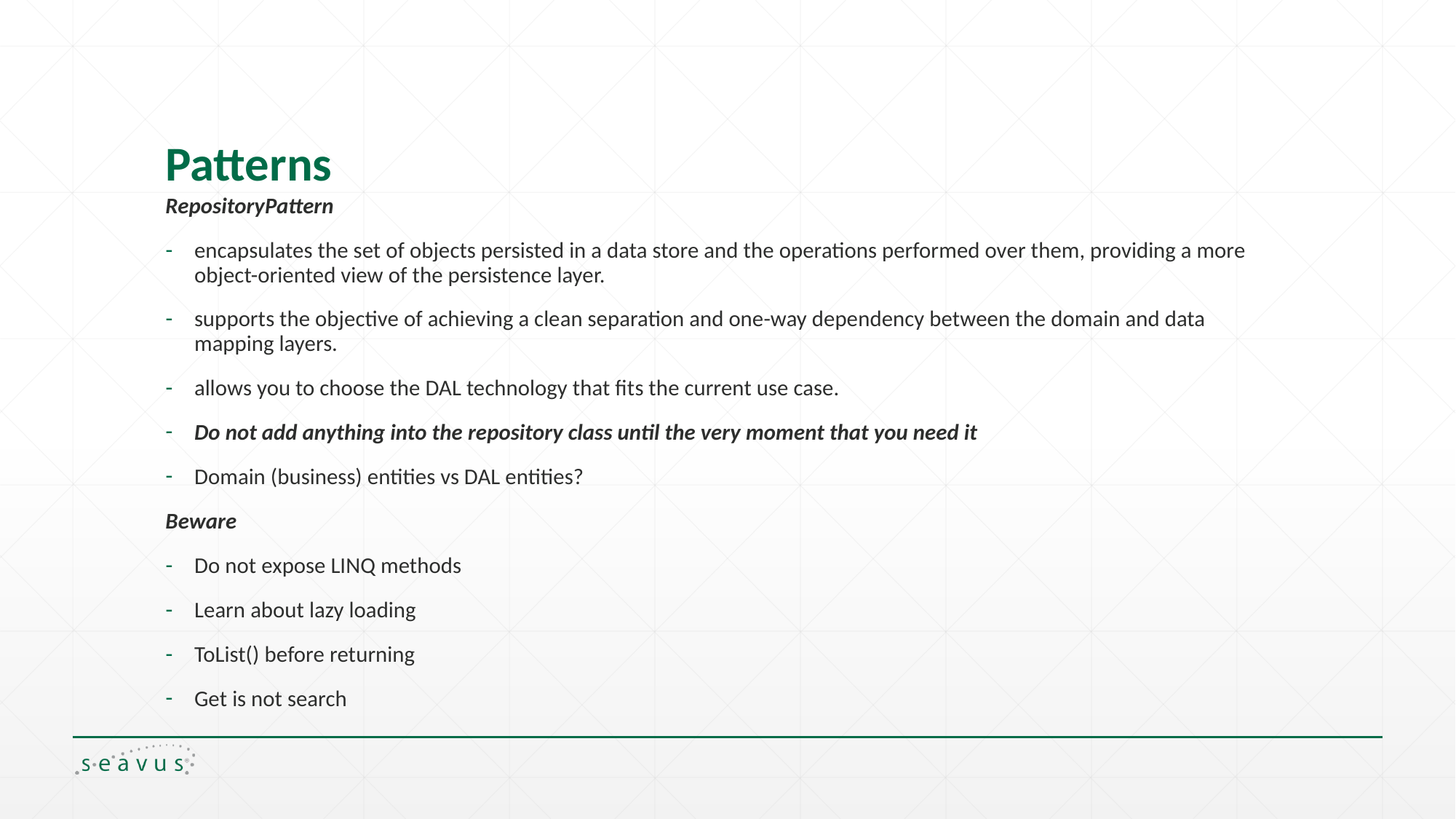

# Patterns
RepositoryPattern
encapsulates the set of objects persisted in a data store and the operations performed over them, providing a more object-oriented view of the persistence layer.
supports the objective of achieving a clean separation and one-way dependency between the domain and data mapping layers.
allows you to choose the DAL technology that fits the current use case.
Do not add anything into the repository class until the very moment that you need it
Domain (business) entities vs DAL entities?
Beware
Do not expose LINQ methods
Learn about lazy loading
ToList() before returning
Get is not search